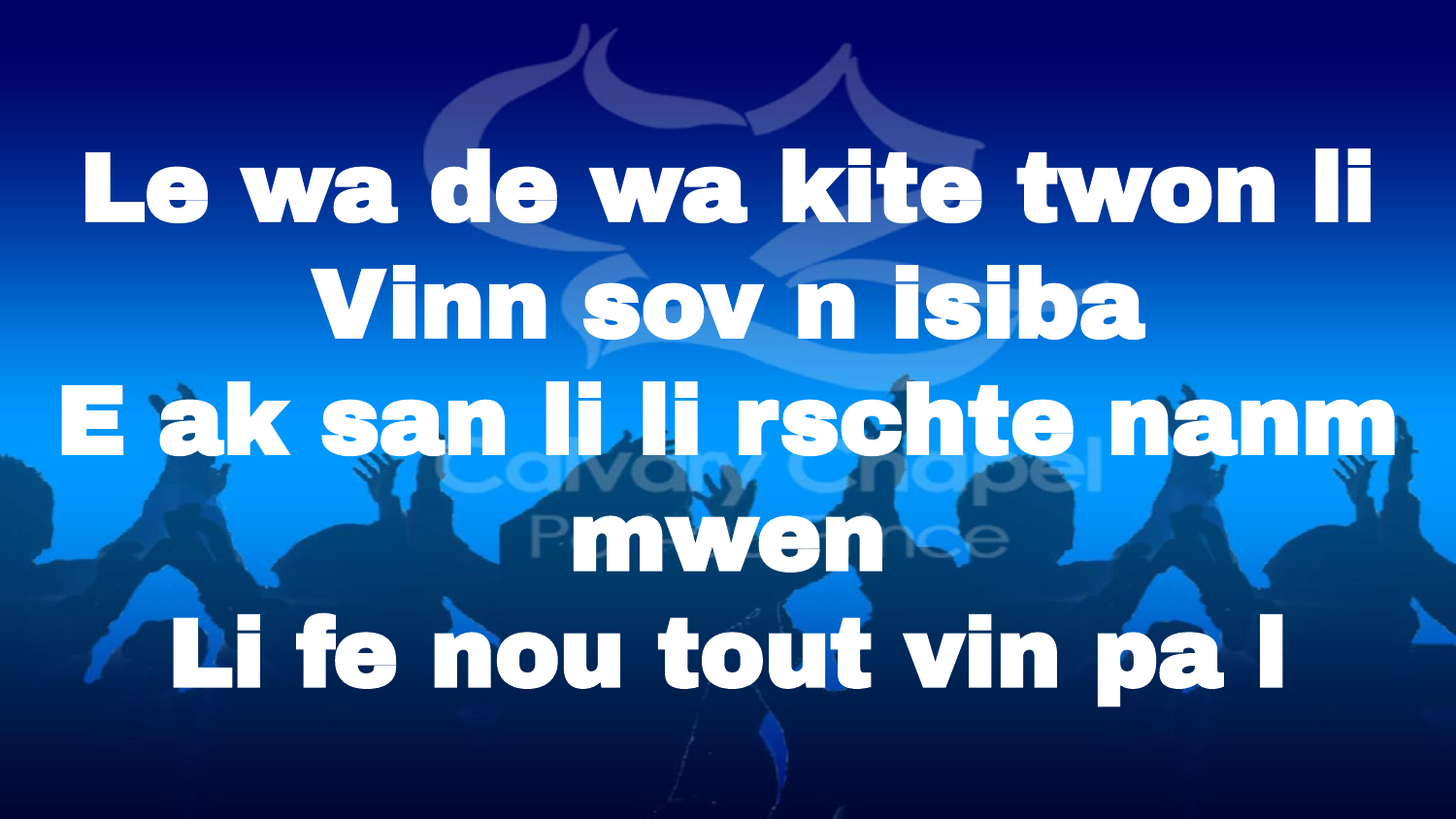

Le wa de wa kite twon li
Vinn sov n isiba
E ak san li li rschte nanm mwen
Li fe nou tout vin pa l